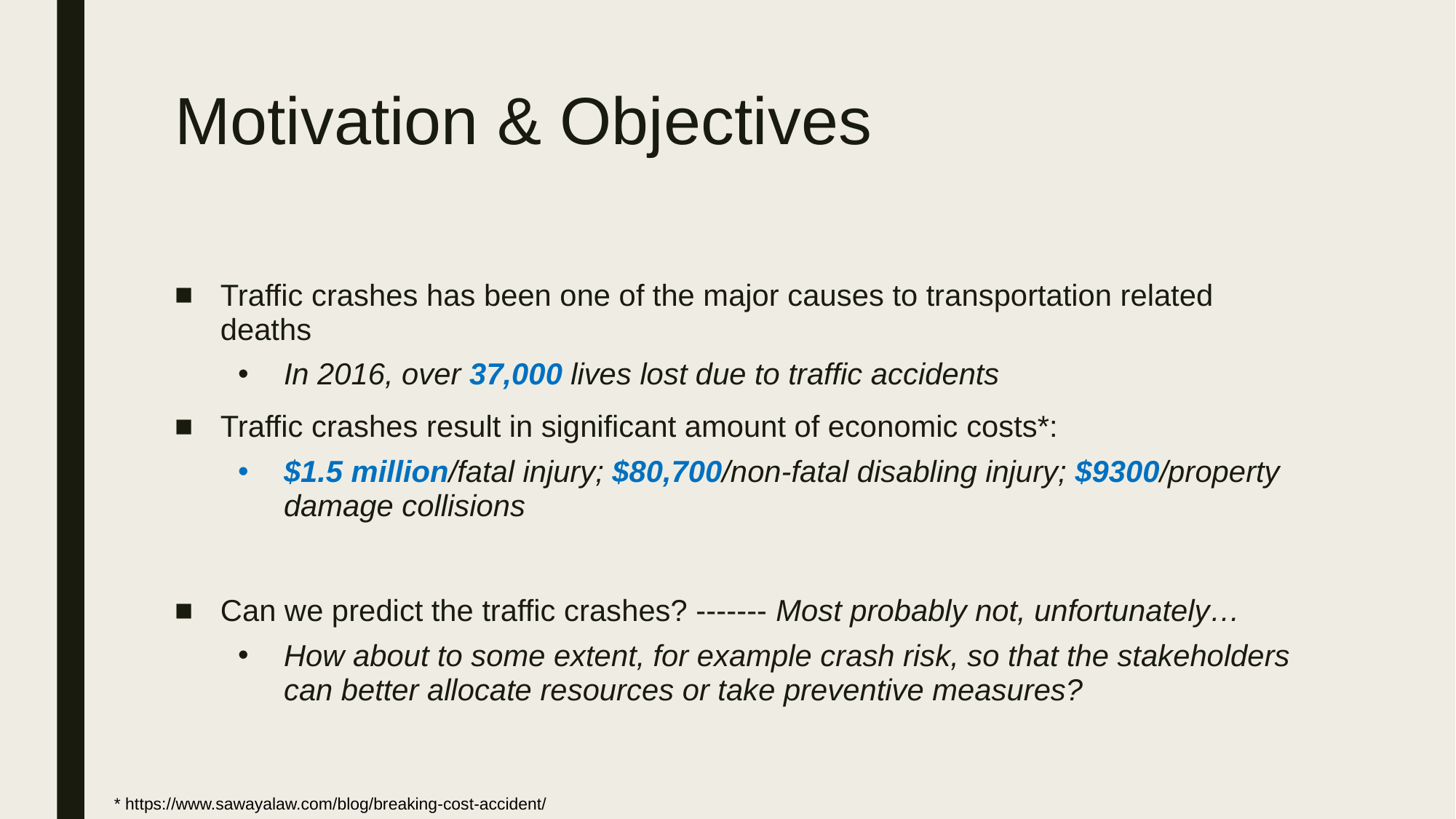

# Motivation & Objectives
Traffic crashes has been one of the major causes to transportation related deaths
In 2016, over 37,000 lives lost due to traffic accidents
Traffic crashes result in significant amount of economic costs*:
$1.5 million/fatal injury; $80,700/non-fatal disabling injury; $9300/property damage collisions

Can we predict the traffic crashes? ------- Most probably not, unfortunately…
How about to some extent, for example crash risk, so that the stakeholders can better allocate resources or take preventive measures?
* https://www.sawayalaw.com/blog/breaking-cost-accident/